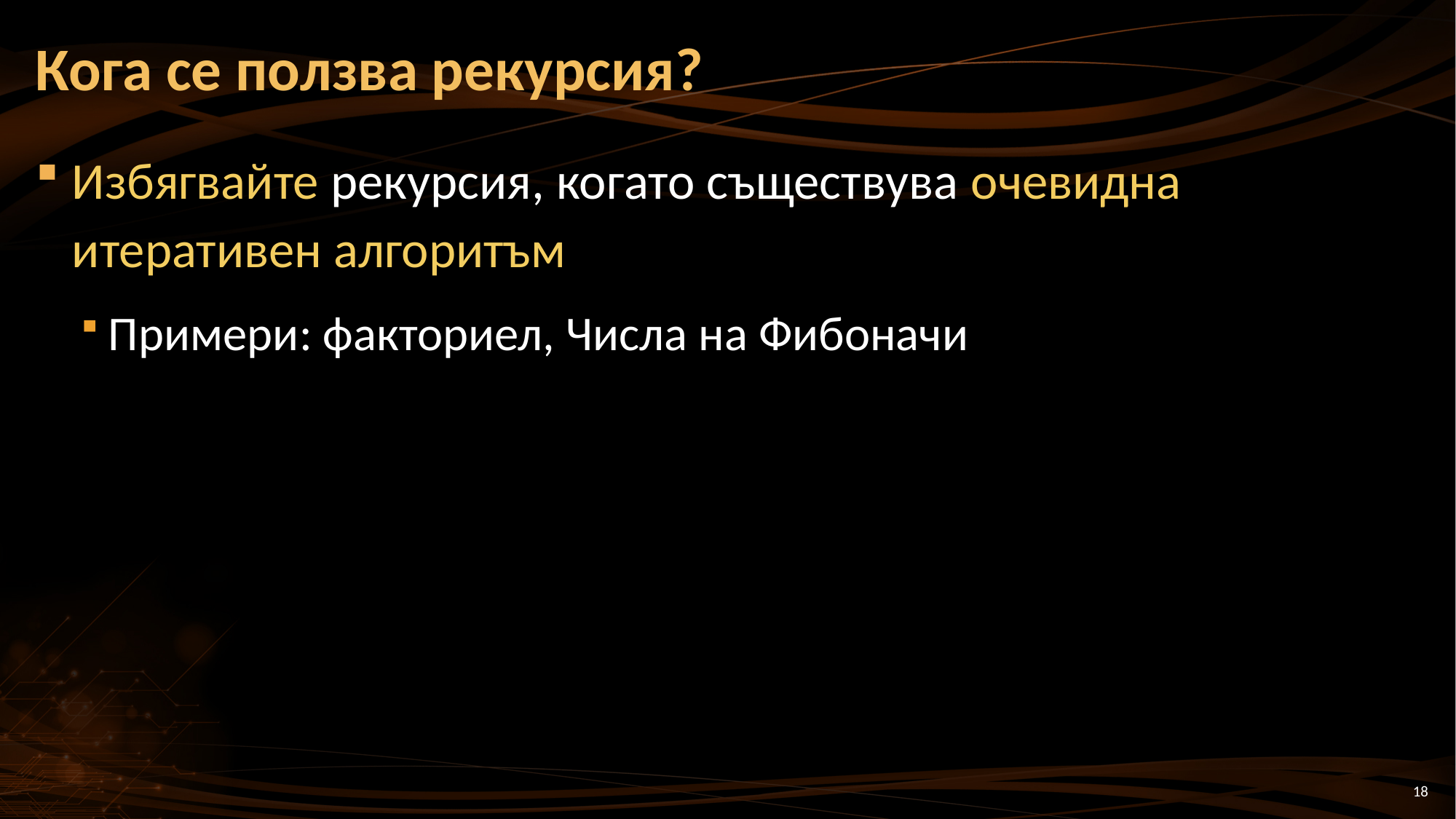

# Кога се ползва рекурсия?
Избягвайте рекурсия, когато съществува очевидна итеративен алгоритъм
Примери: факториел, Числа на Фибоначи
18